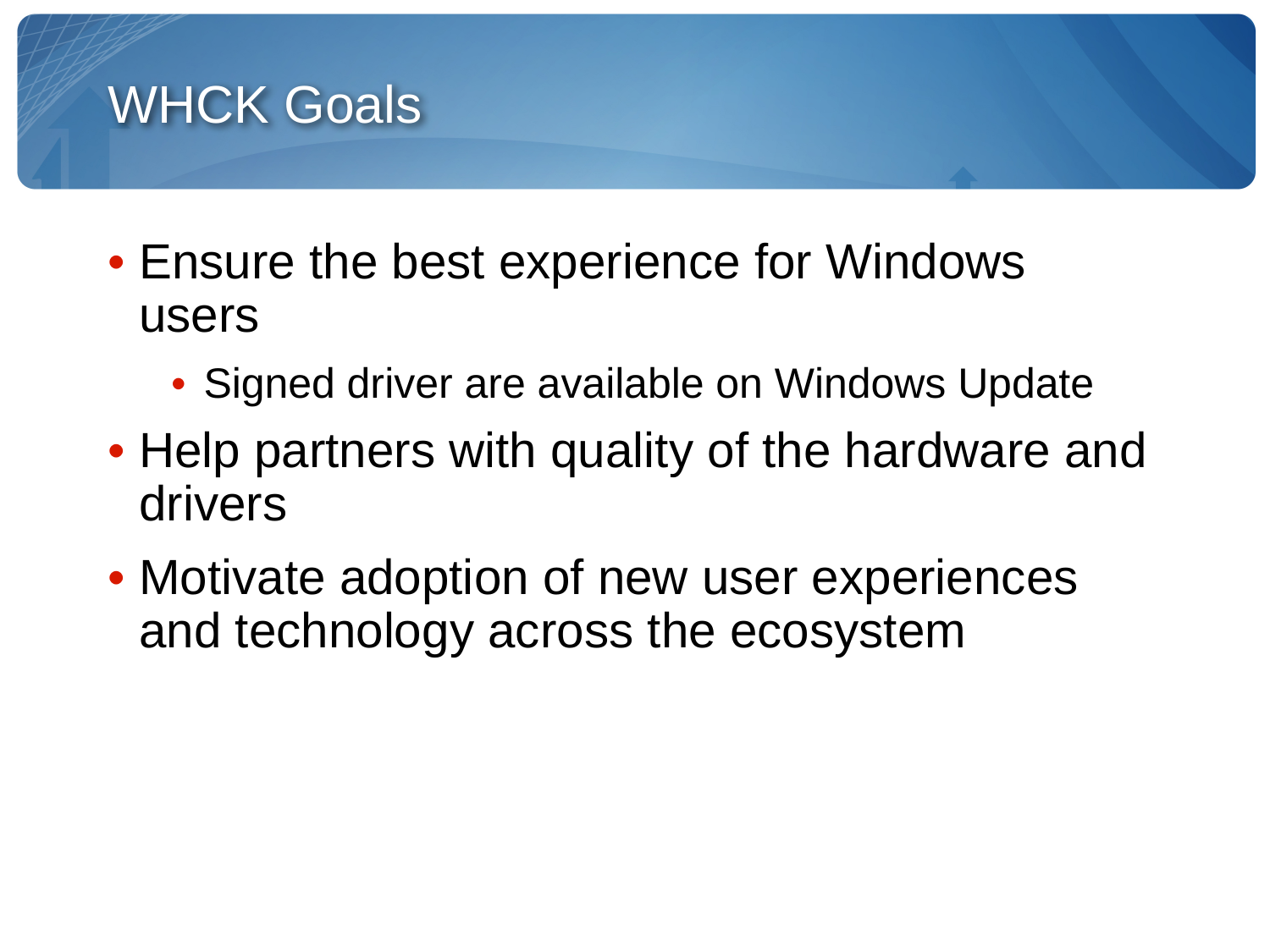

# WHCK Goals
Ensure the best experience for Windows users
Signed driver are available on Windows Update
Help partners with quality of the hardware and drivers
Motivate adoption of new user experiences and technology across the ecosystem